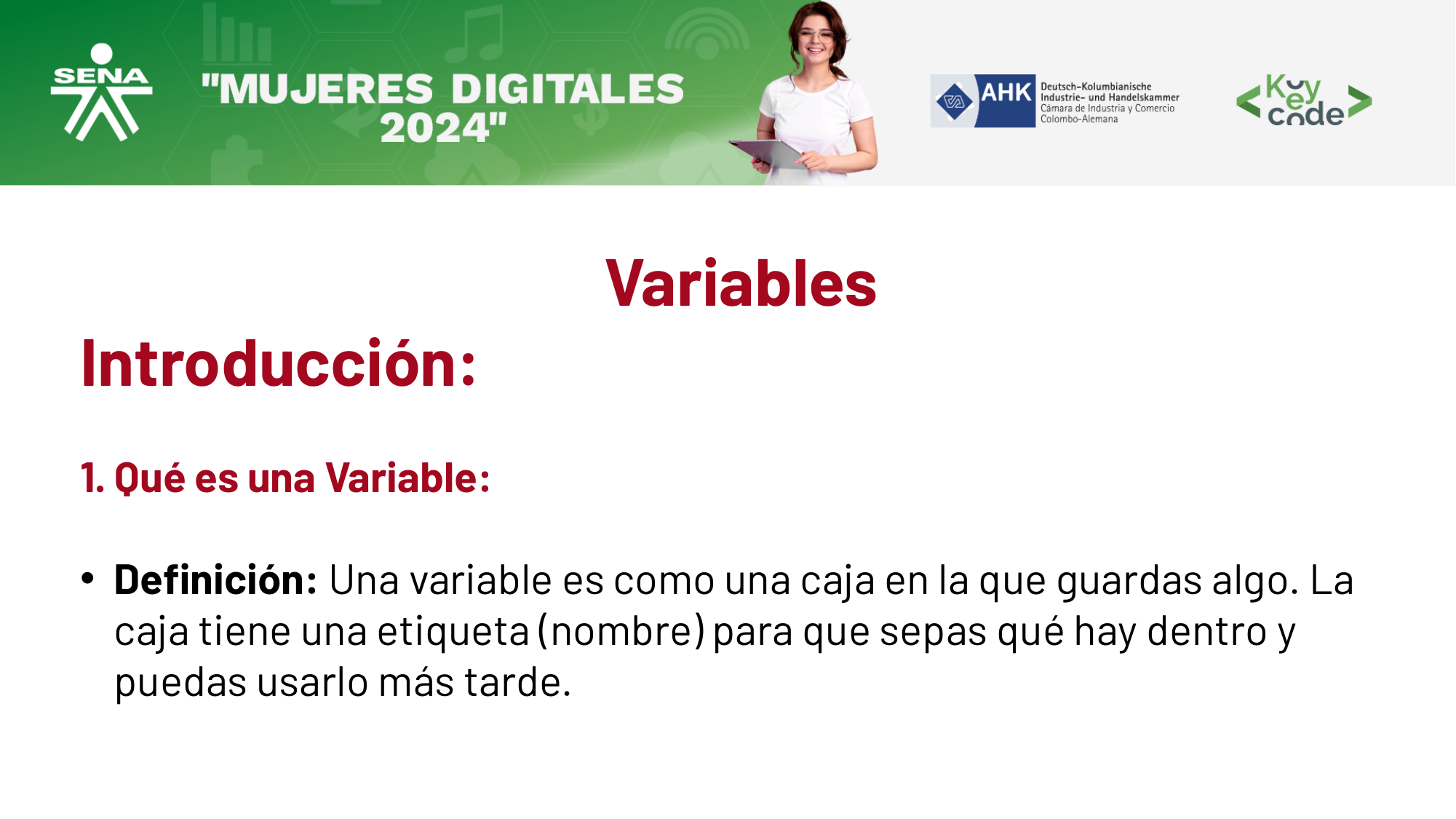

Variables
Introducción:

1. Qué es una Variable:

Definición: Una variable es como una caja en la que guardas algo. La caja tiene una etiqueta (nombre) para que sepas qué hay dentro y puedas usarlo más tarde.